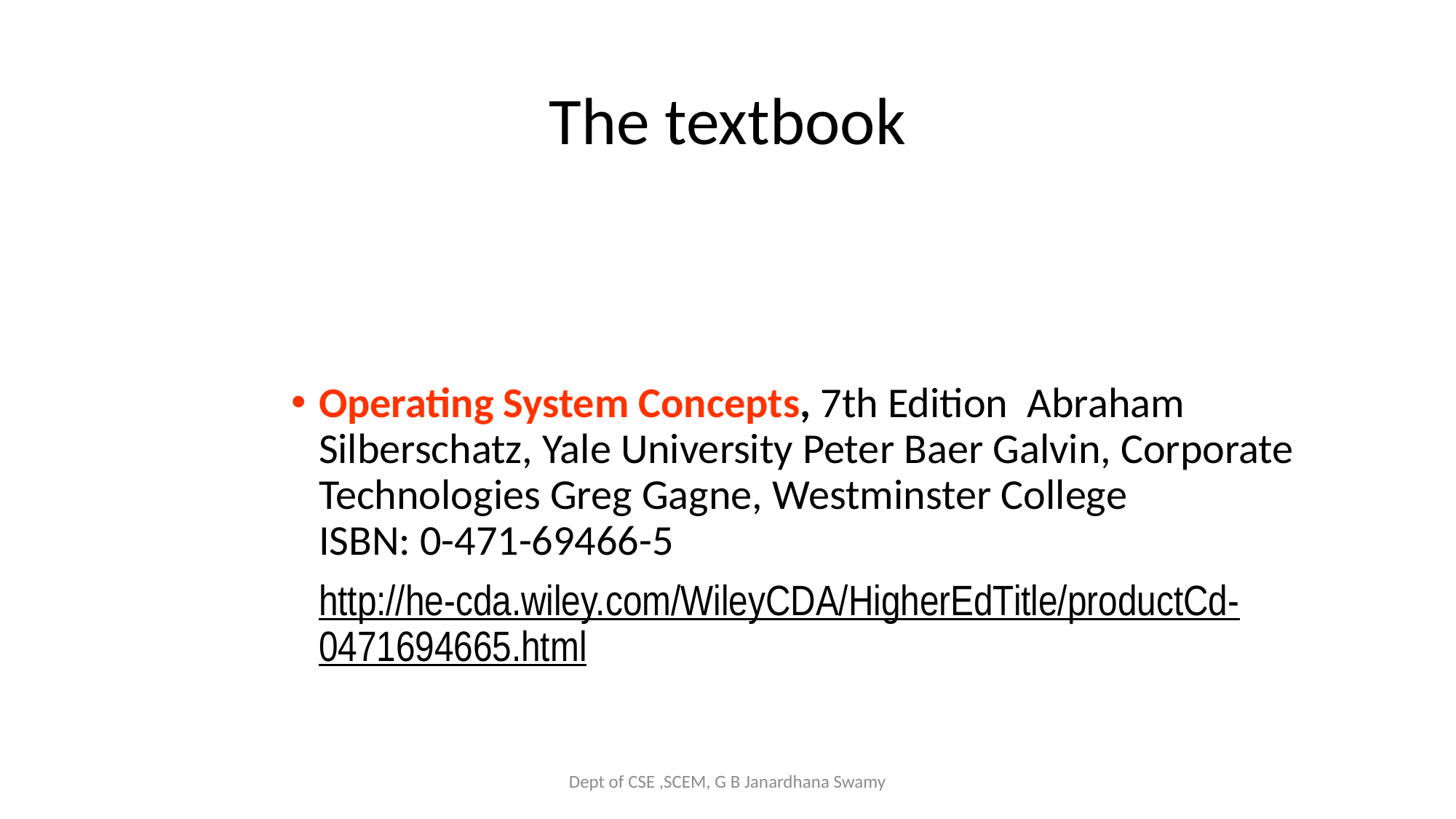

# The textbook
Operating System Concepts, 7th Edition  Abraham Silberschatz, Yale University Peter Baer Galvin, Corporate Technologies Greg Gagne, Westminster College
ISBN: 0-471-69466-5
	http://he-cda.wiley.com/WileyCDA/HigherEdTitle/productCd-0471694665.html
Dept of CSE ,SCEM, G B Janardhana Swamy